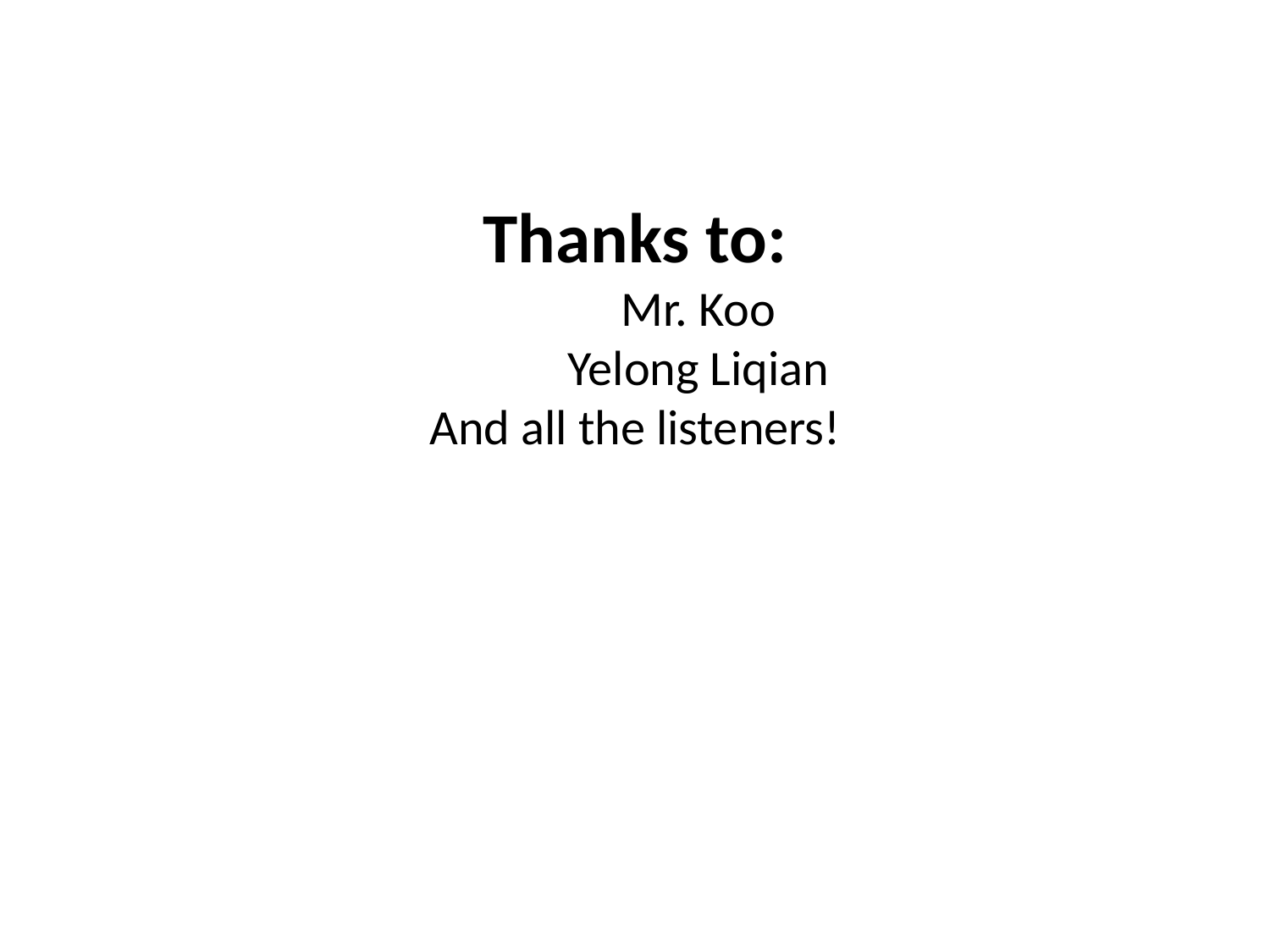

Thanks to:
	Mr. Koo
	Yelong Liqian
And all the listeners!